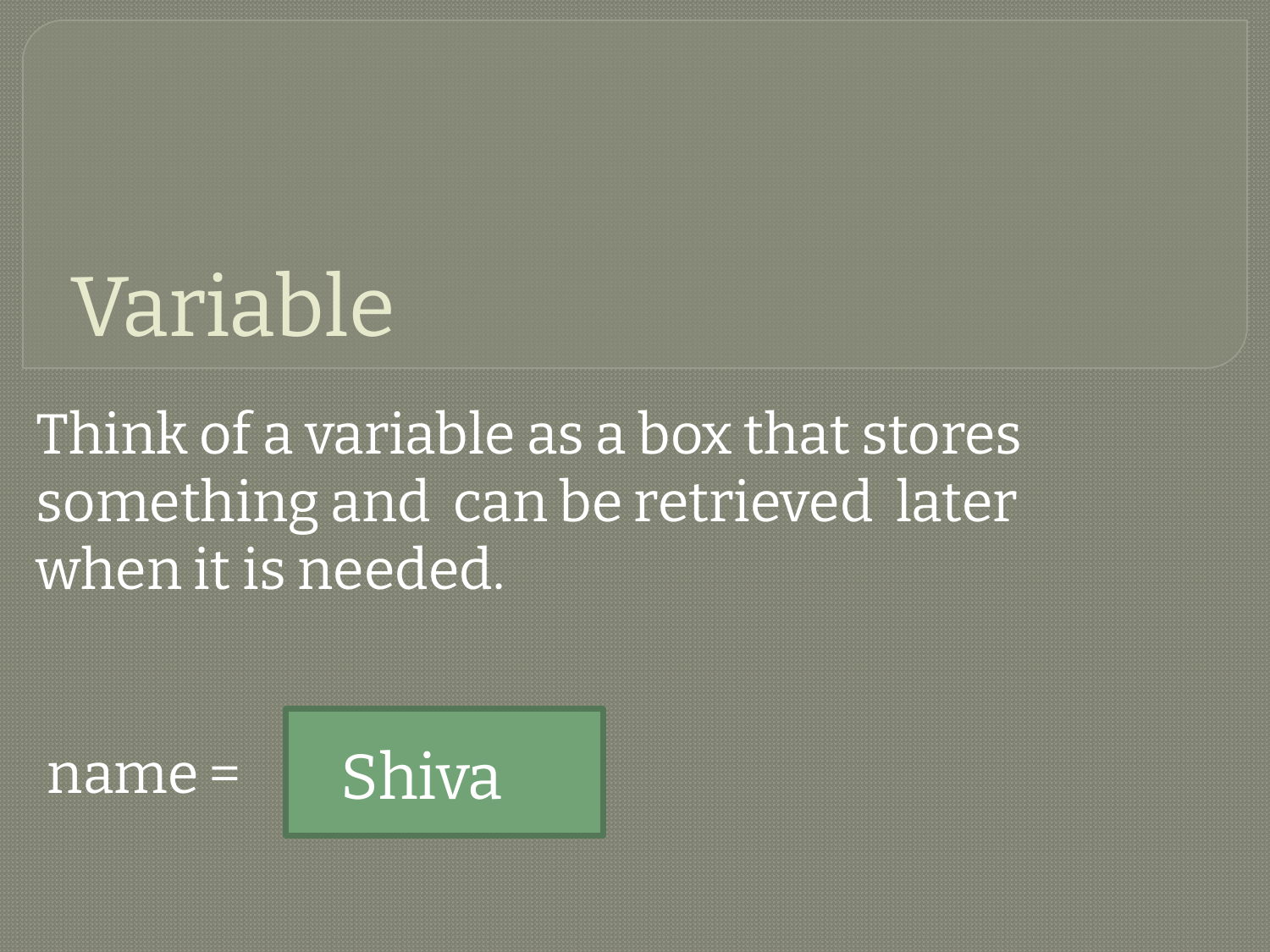

# Variable
Think of a variable as a box that stores something and  can be retrieved  later when it is needed.

 name =

Shiva